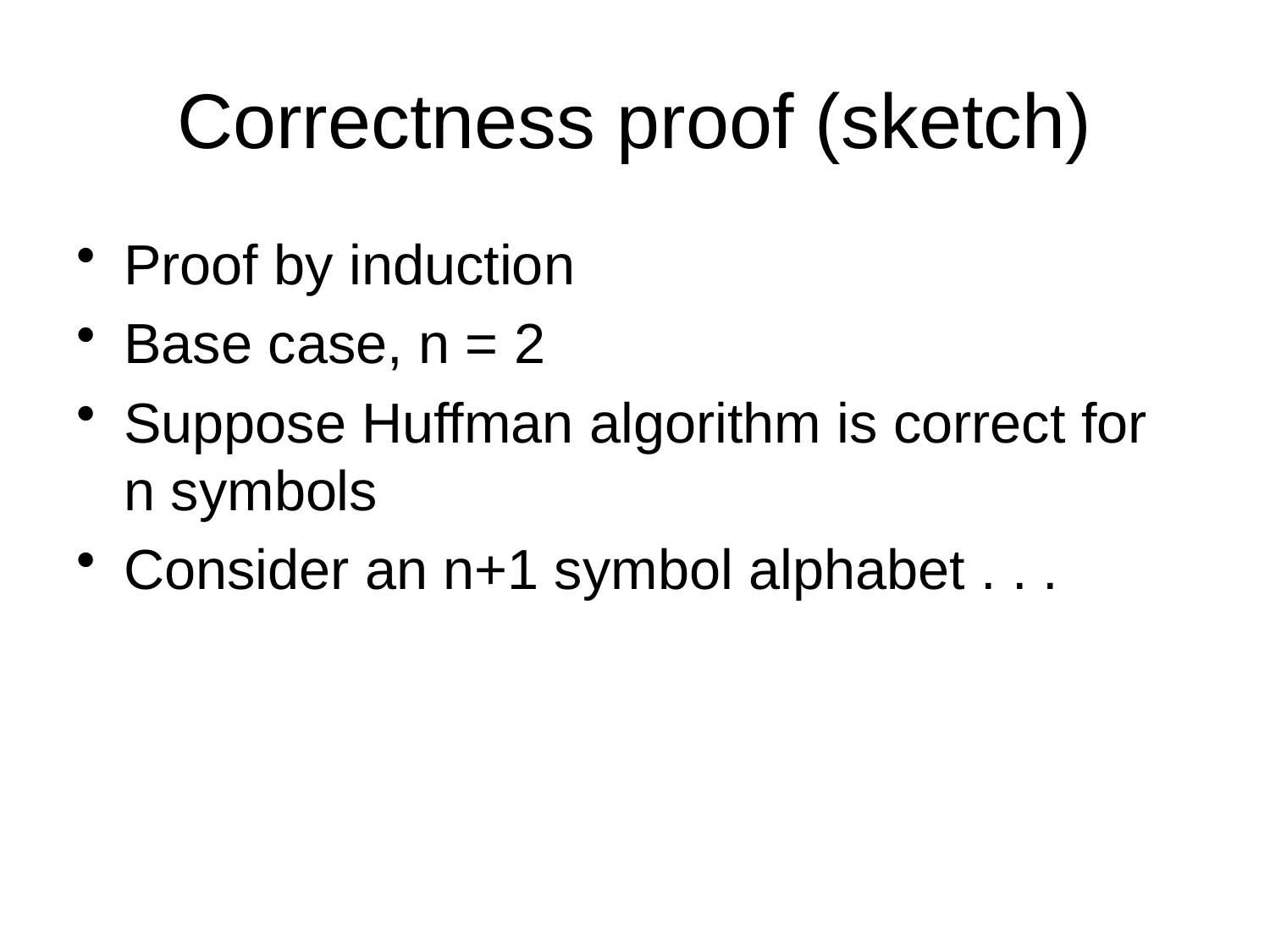

# Correctness proof (sketch)
Proof by induction
Base case, n = 2
Suppose Huffman algorithm is correct for n symbols
Consider an n+1 symbol alphabet . . .